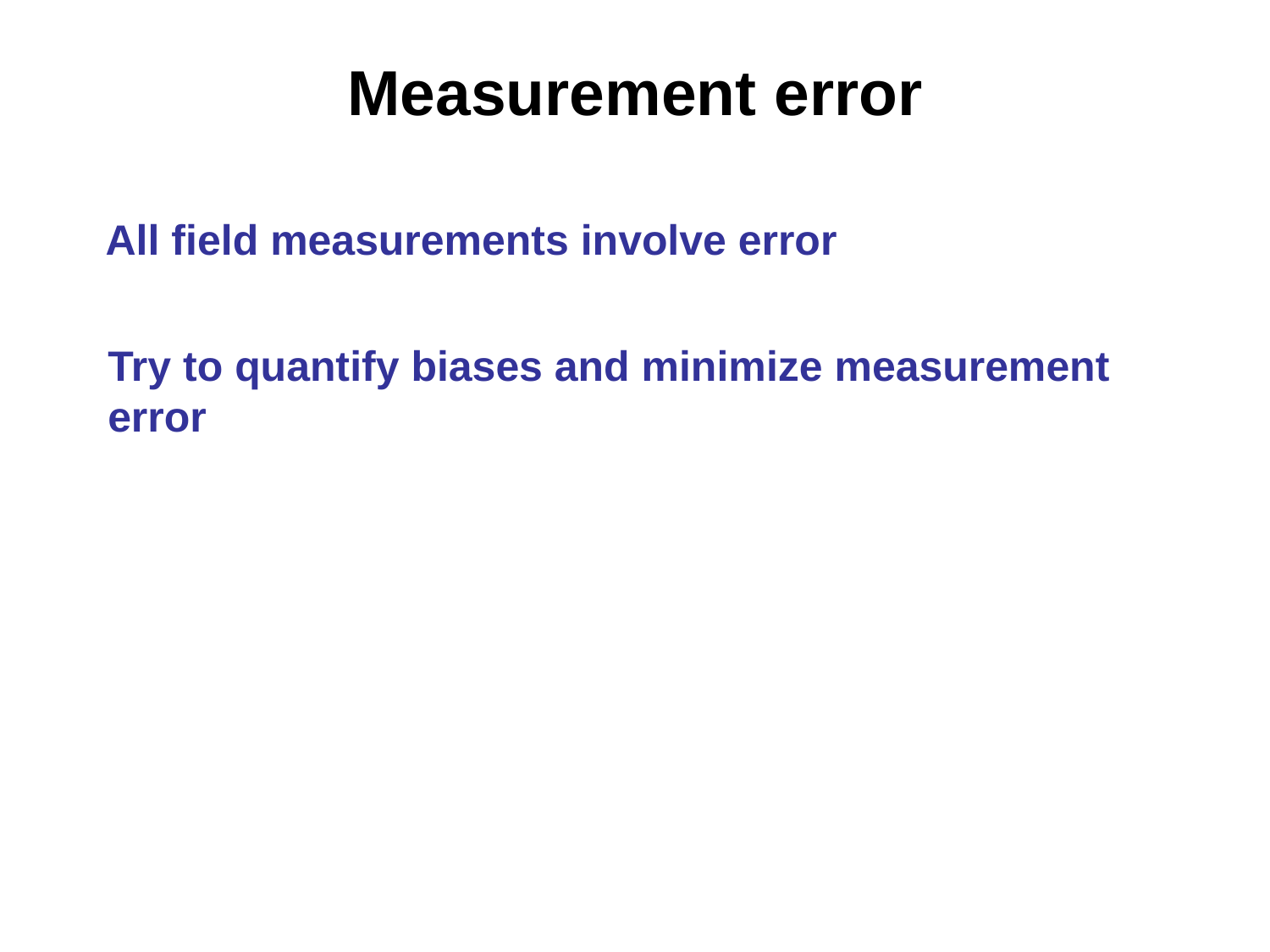

# Measurement error
All field measurements involve error
Try to quantify biases and minimize measurement error